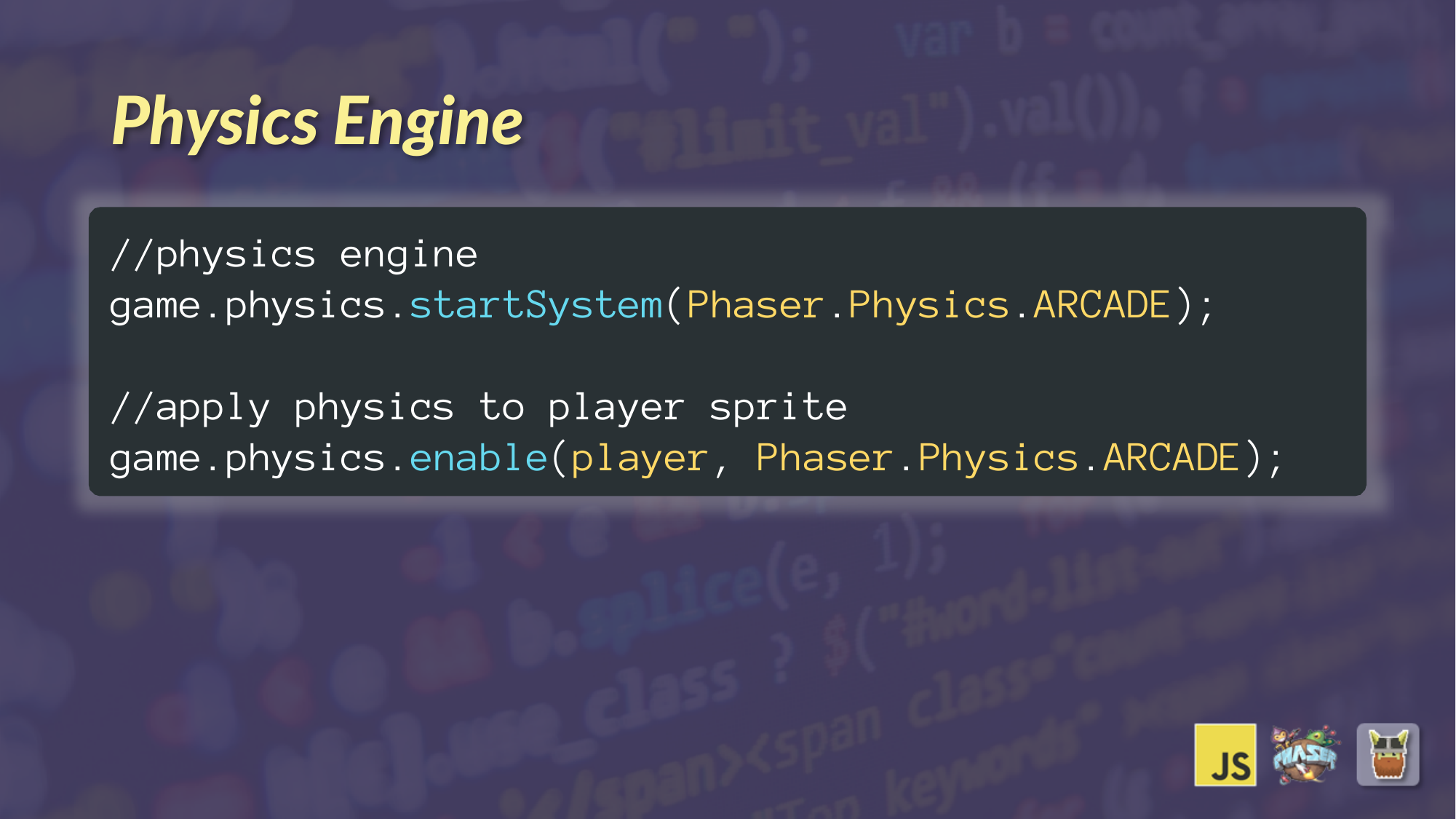

# Physics Engine
//physics engine
game.physics.startSystem(Phaser.Physics.ARCADE);

//apply physics to player sprite
game.physics.enable(player, Phaser.Physics.ARCADE);